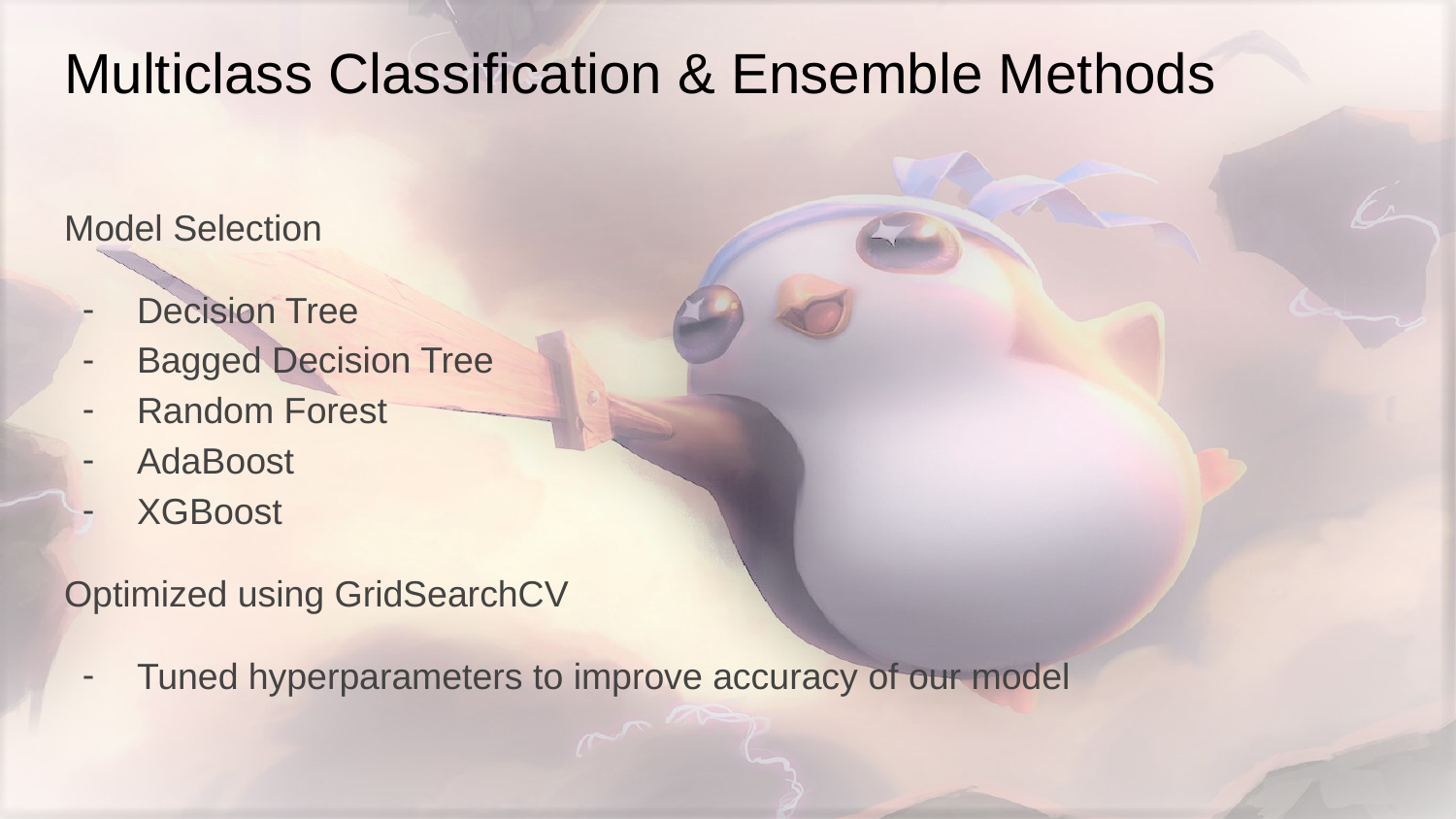

# Multiclass Classification & Ensemble Methods
Model Selection
Decision Tree
Bagged Decision Tree
Random Forest
AdaBoost
XGBoost
Optimized using GridSearchCV
Tuned hyperparameters to improve accuracy of our model